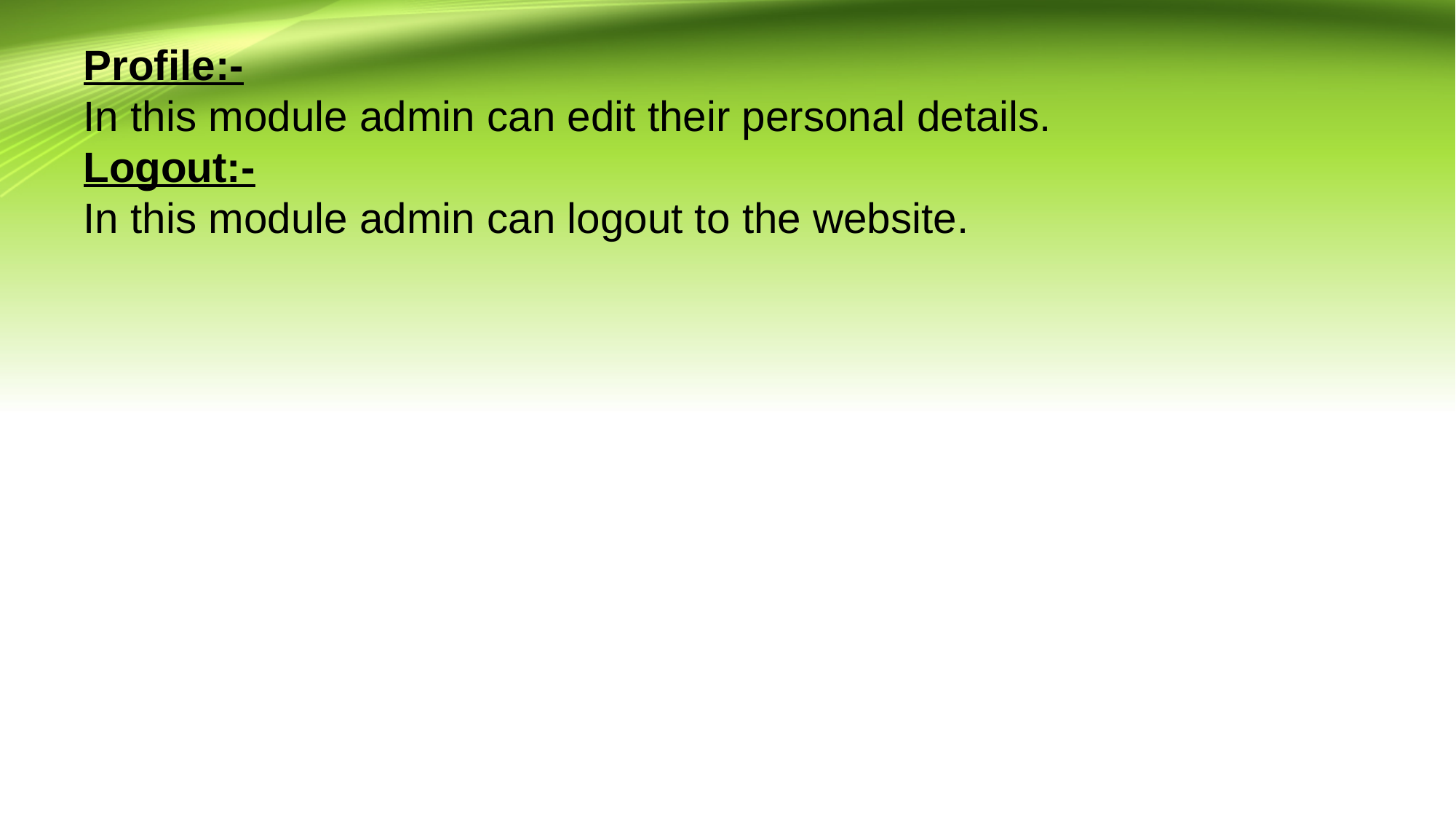

# Profile:- In this module admin can edit their personal details. Logout:- In this module admin can logout to the website.